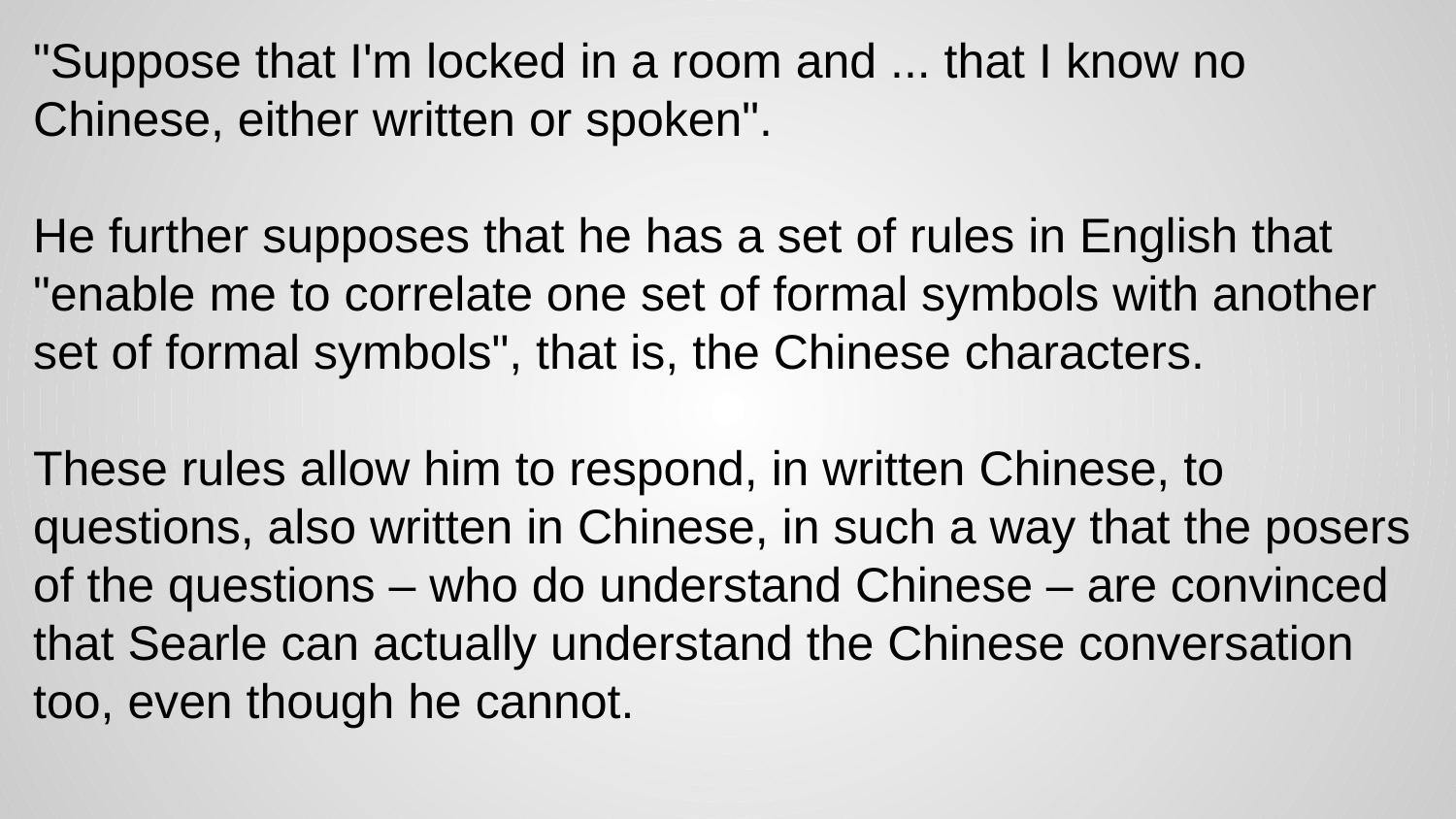

"Suppose that I'm locked in a room and ... that I know no Chinese, either written or spoken".

He further supposes that he has a set of rules in English that "enable me to correlate one set of formal symbols with another set of formal symbols", that is, the Chinese characters.

These rules allow him to respond, in written Chinese, to questions, also written in Chinese, in such a way that the posers of the questions – who do understand Chinese – are convinced that Searle can actually understand the Chinese conversation too, even though he cannot.